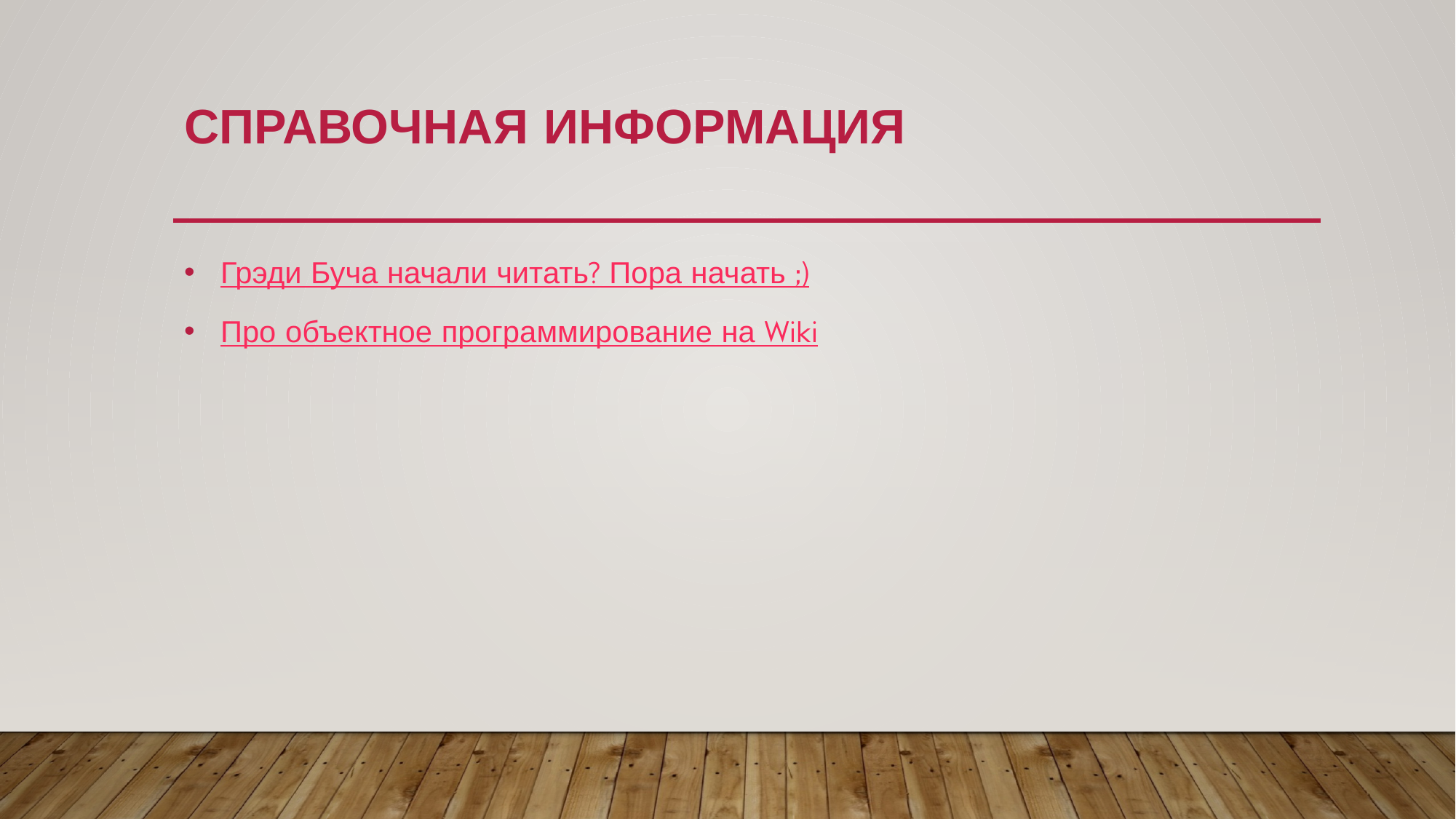

# Справочная информация
 Грэди Буча начали читать? Пора начать ;)
 Про объектное программирование на Wiki